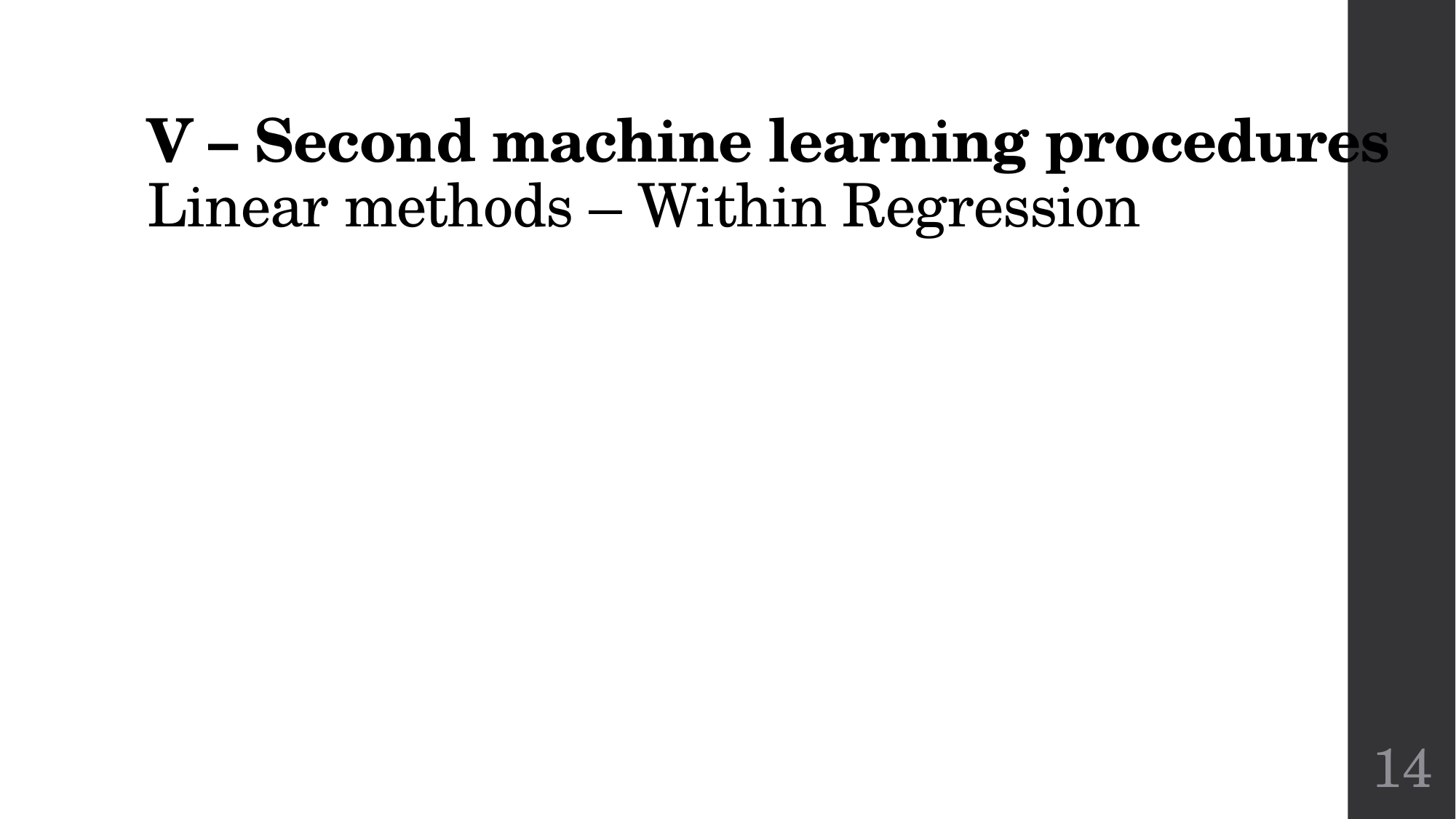

# V – Second machine learning procedures Linear methods – Within Regression

14